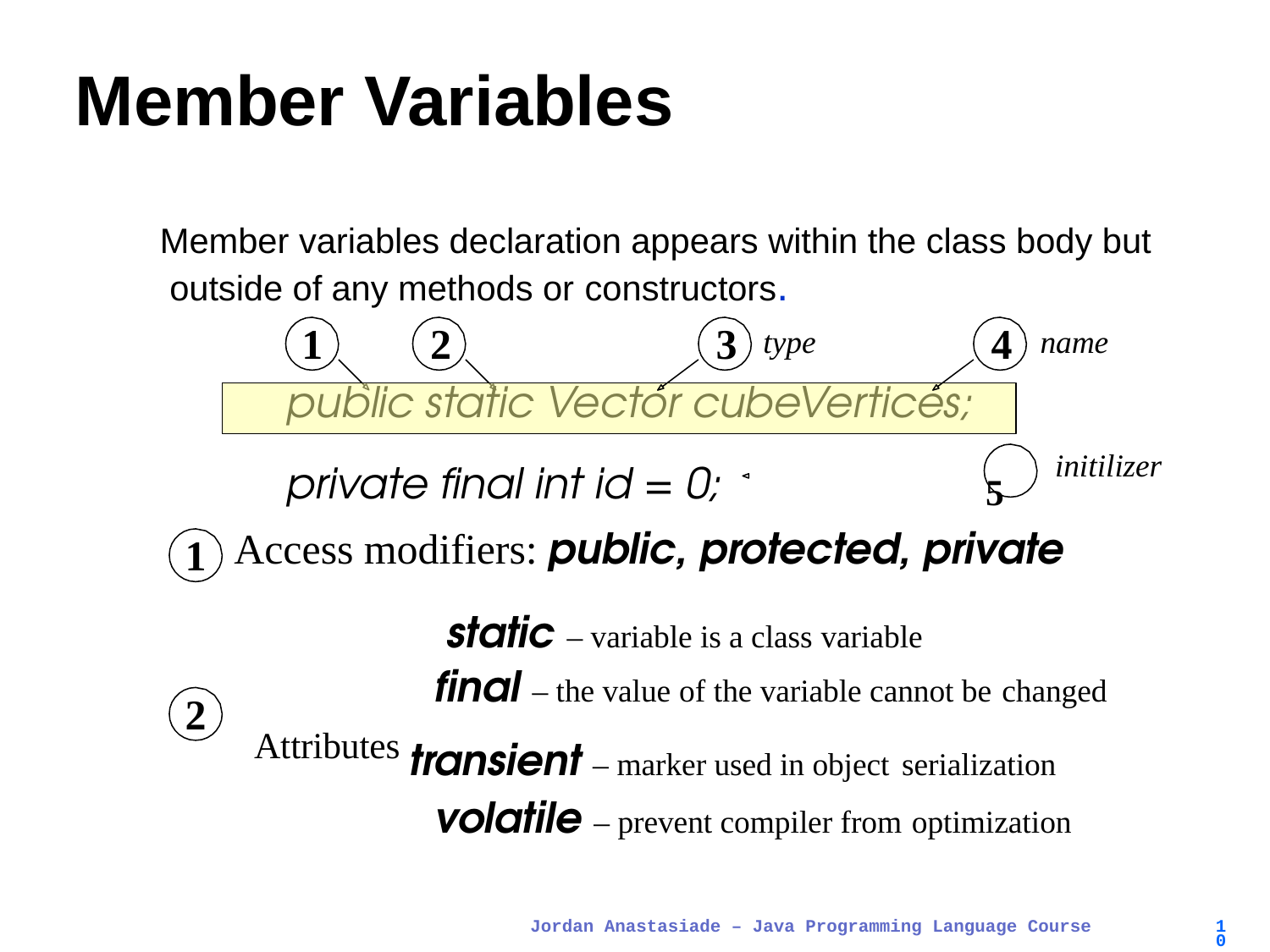

# Member Variables
Member variables declaration appears within the class body but  outside of any methods or constructors.
1	2	3	4

type	name

public static Vector cubeVertices;

private final int id = 0;		5

initilizer

Access modifiers: public, protected, private  static – variable is a class variable
1

final – the value of the variable cannot be changed
Attributes transient – marker used in object serialization
volatile – prevent compiler from optimization
2

Jordan Anastasiade – Java Programming Language Course
10